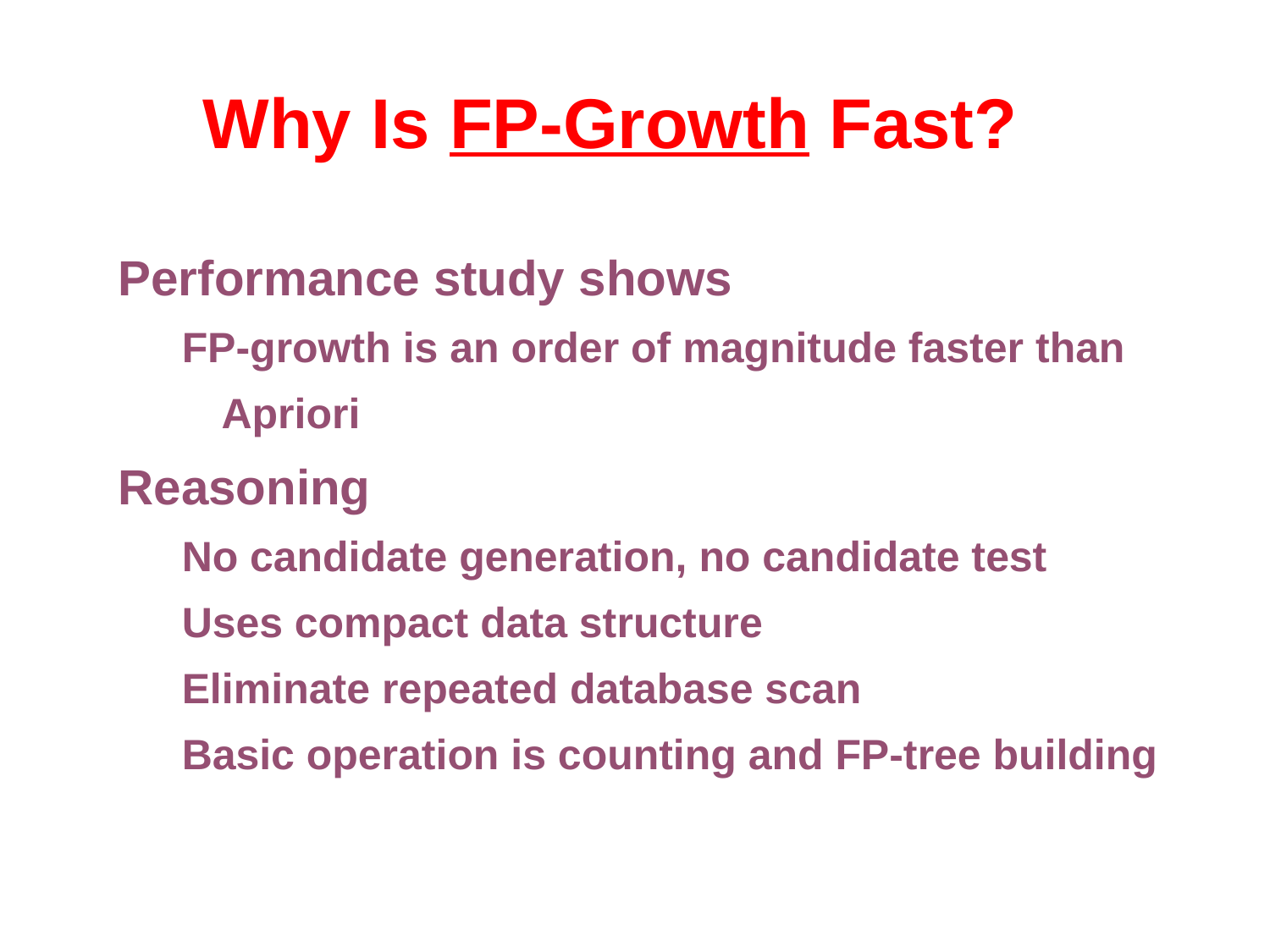

Why Is FP-Growth Fast?
Performance study shows
FP-growth is an order of magnitude faster than Apriori
Reasoning
No candidate generation, no candidate test
Uses compact data structure
Eliminate repeated database scan
Basic operation is counting and FP-tree building